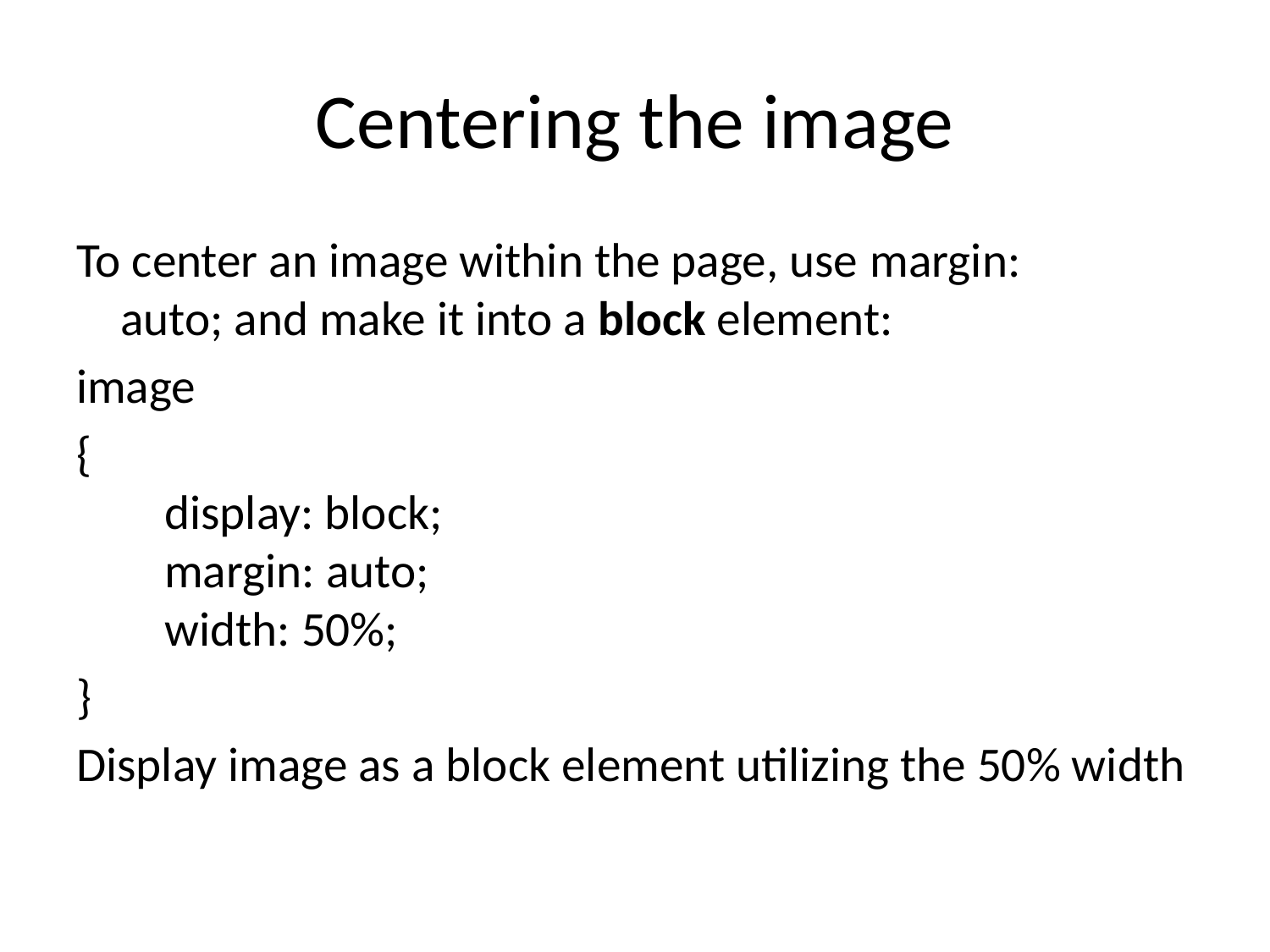

# Centering the image
To center an image within the page, use margin: auto; and make it into a block element:
image
{
    display: block;
    margin: auto;
    width: 50%;
}
Display image as a block element utilizing the 50% width